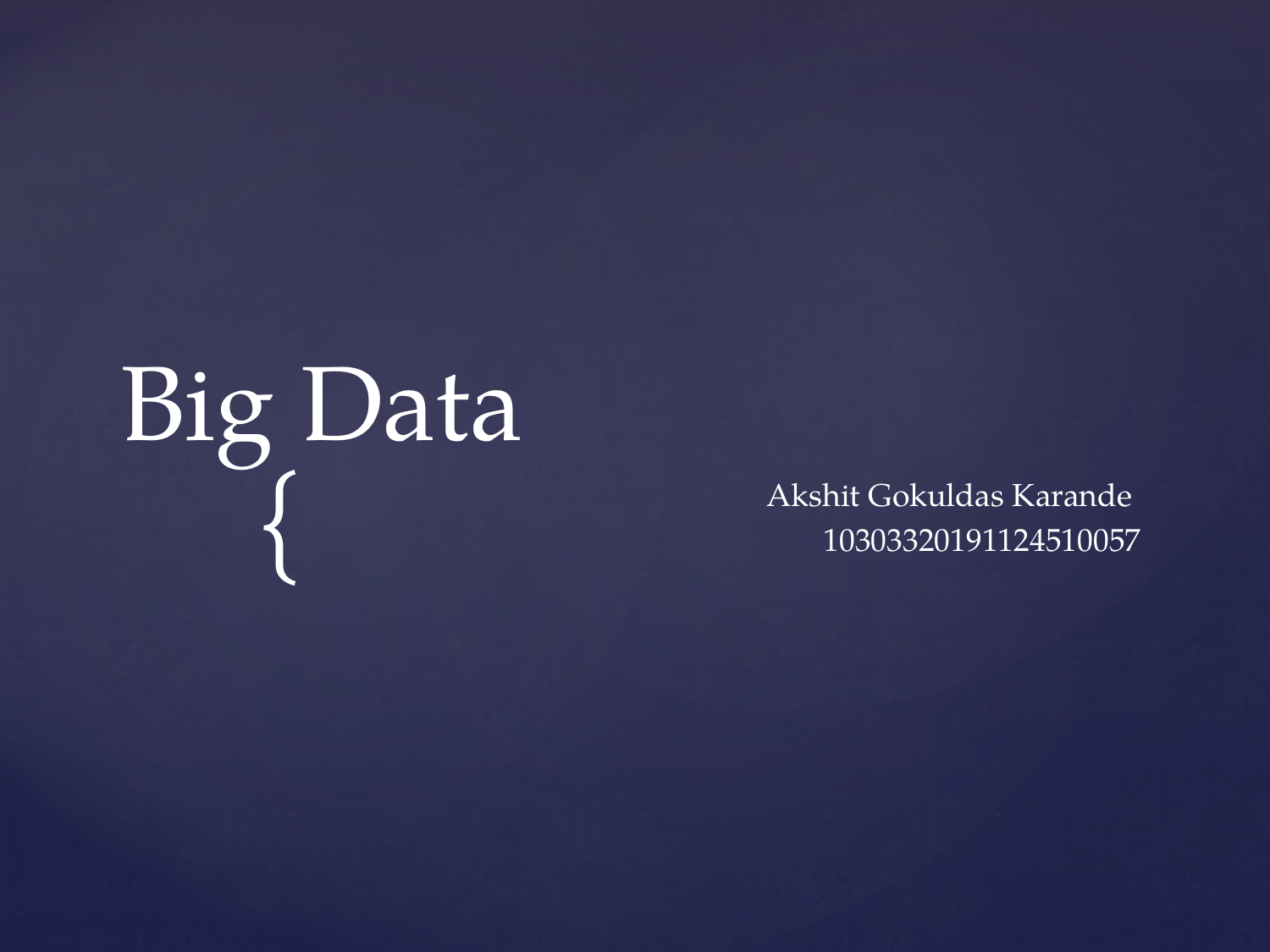

# Big Data
Akshit Gokuldas Karande
10303320191124510057